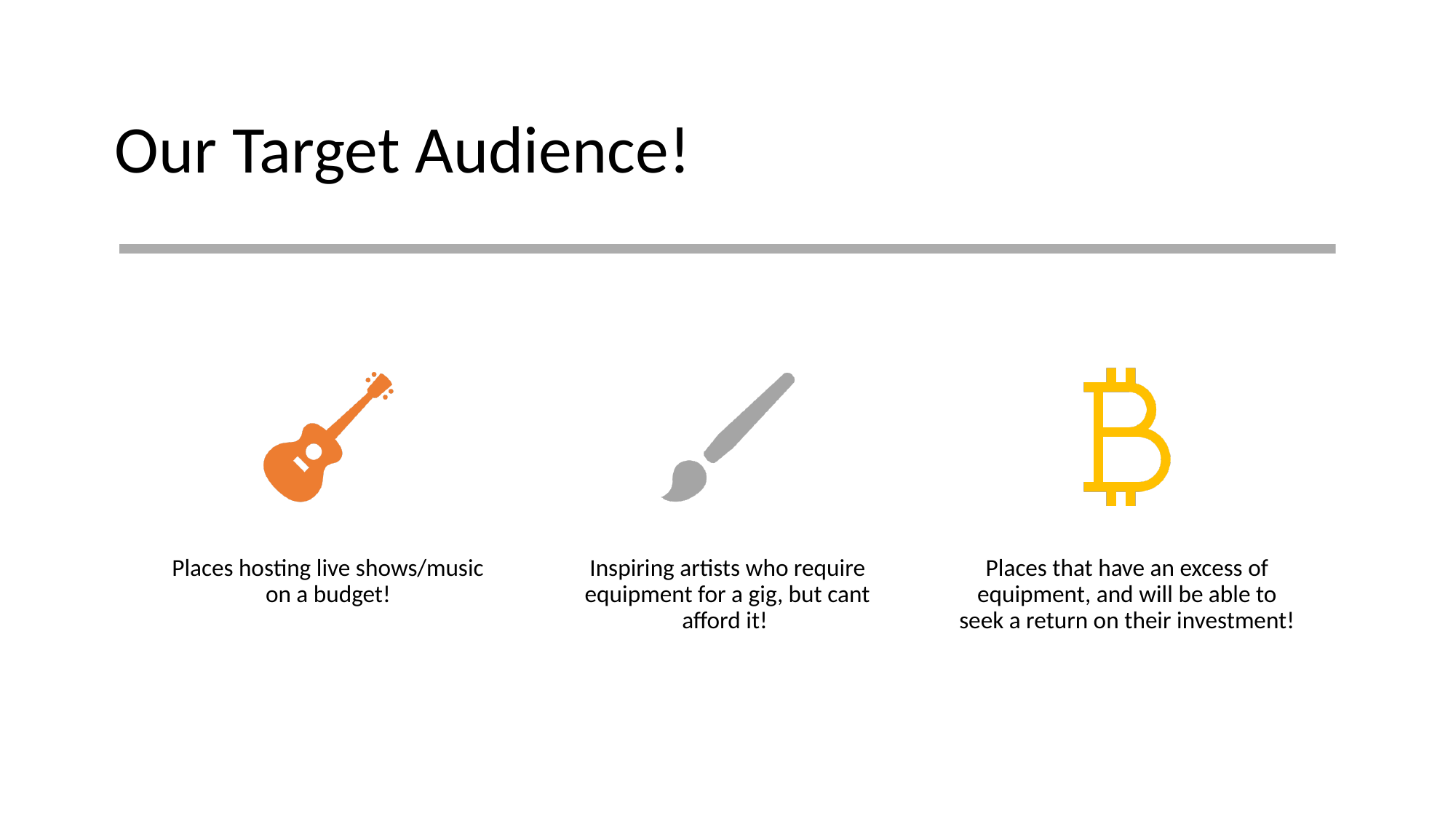

# Our Target Audience!

Places hosting live shows/music on a budget!
Inspiring artists who require equipment for a gig, but cant afford it!
Places that have an excess of equipment, and will be able to seek a return on their investment!